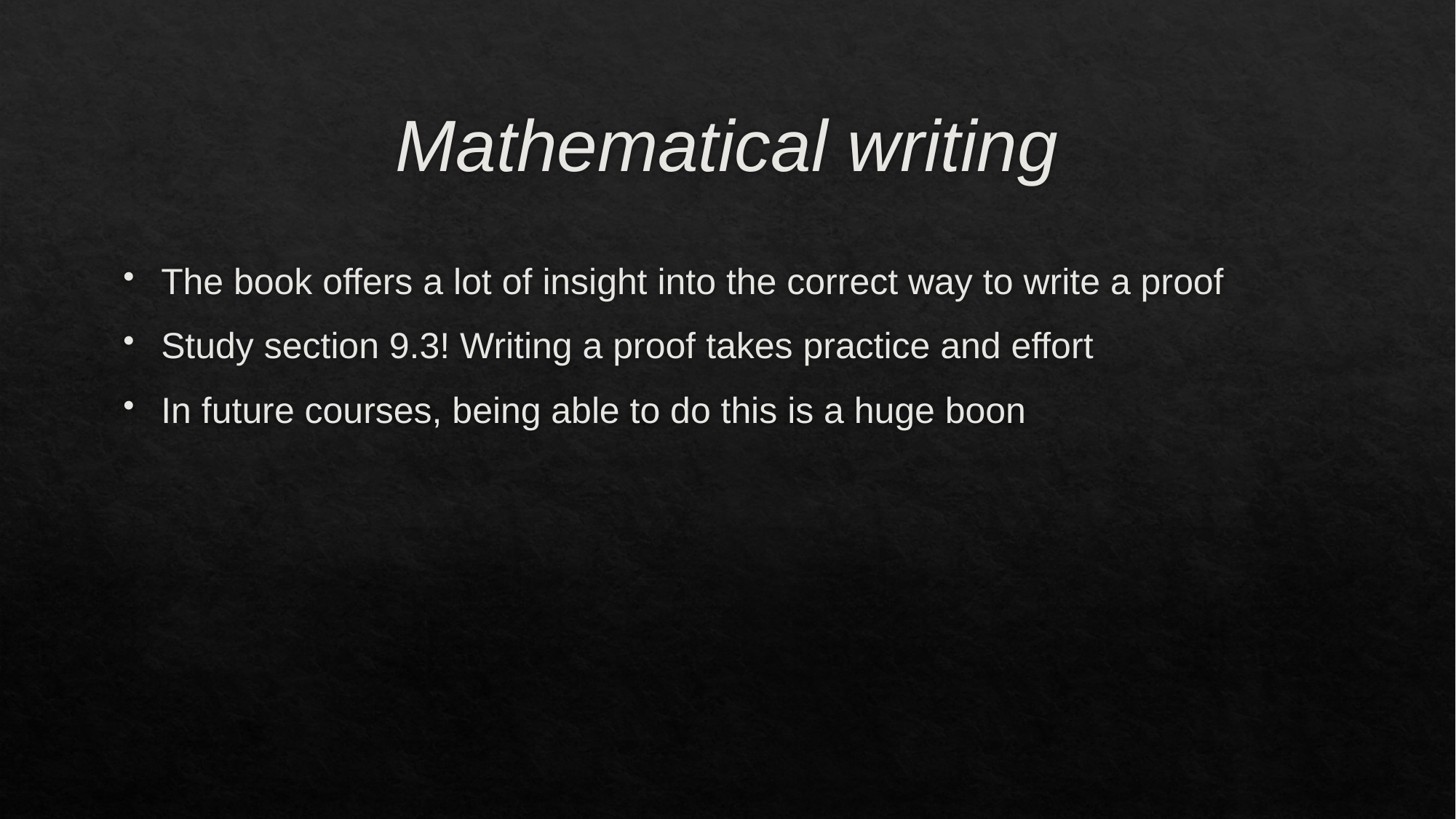

# Mathematical writing
The book offers a lot of insight into the correct way to write a proof
Study section 9.3! Writing a proof takes practice and effort
In future courses, being able to do this is a huge boon